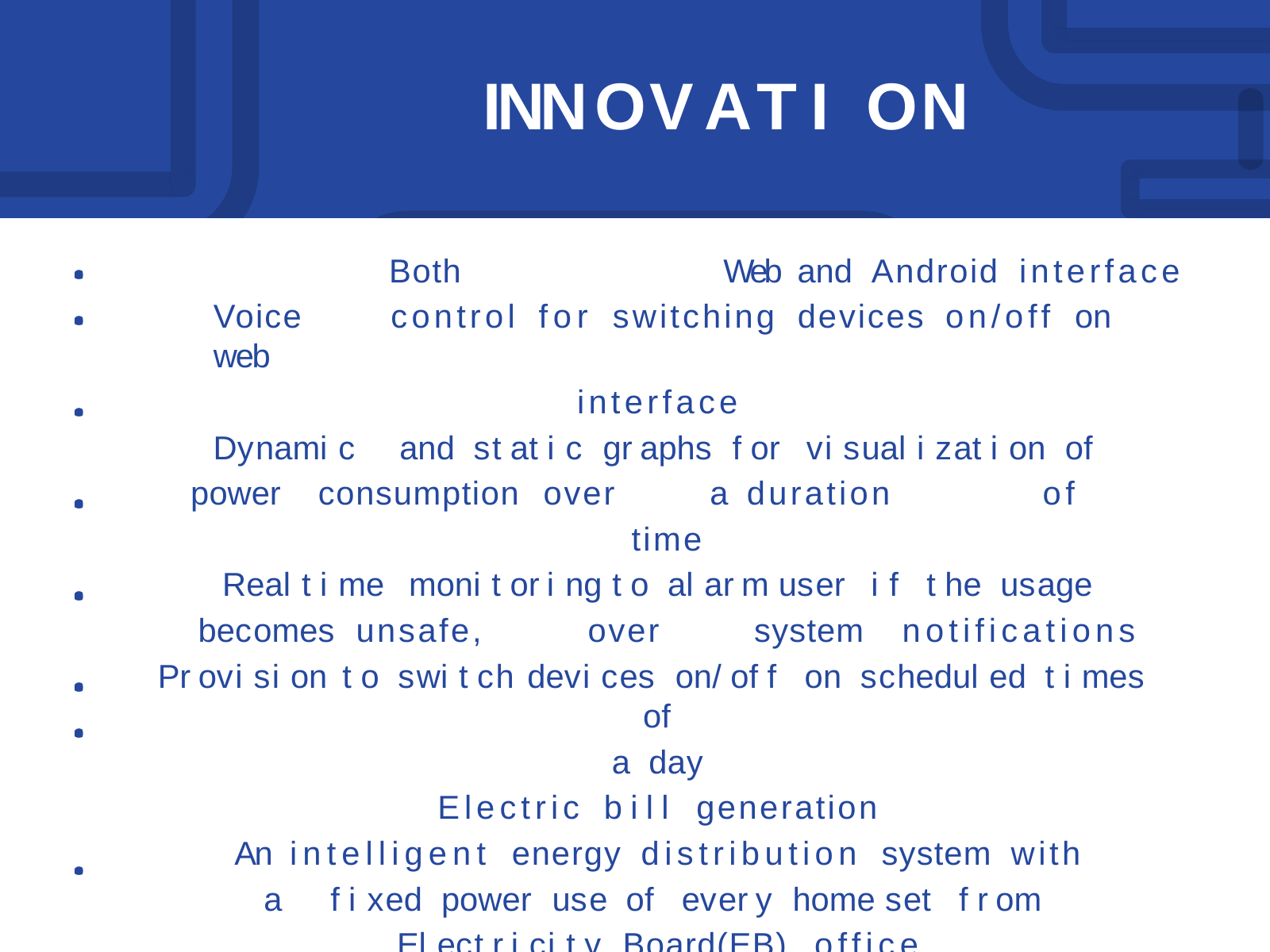

# I N N O V A T I O N

Both	Web	and	Android	interface
Voice	control	for	switching	devices	on/off	on	web
interface
Dynamic	and	static	graphs	for	visualization	of	power  consumption	over	a	duration	of		time
Realtime		monitoring	to	alarm	user	if	the	usage	becomes  unsafe,	over	system	notifications
Provision	to	switch	devices	on/off	on	scheduled	times	of
a	day
Electric	bill	generation
An	intelligent	energy	distribution	system	with
a	fixed	power	use	of	every	home	set	from	Electricity  Board(EB)	office
Secured	system	over	Raspberry	pi